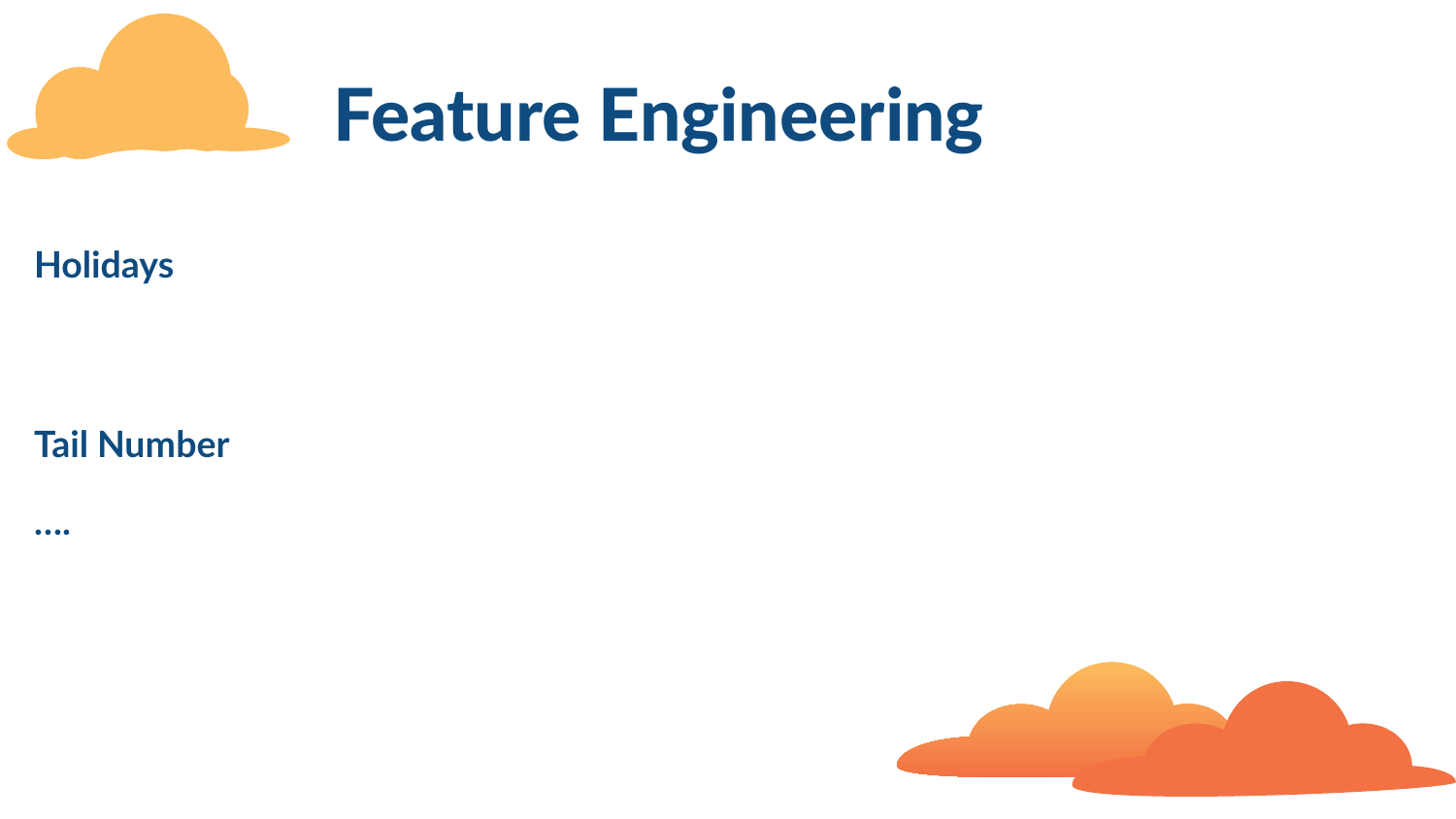

# Feature Engineering
Holidays

Tail Number

….